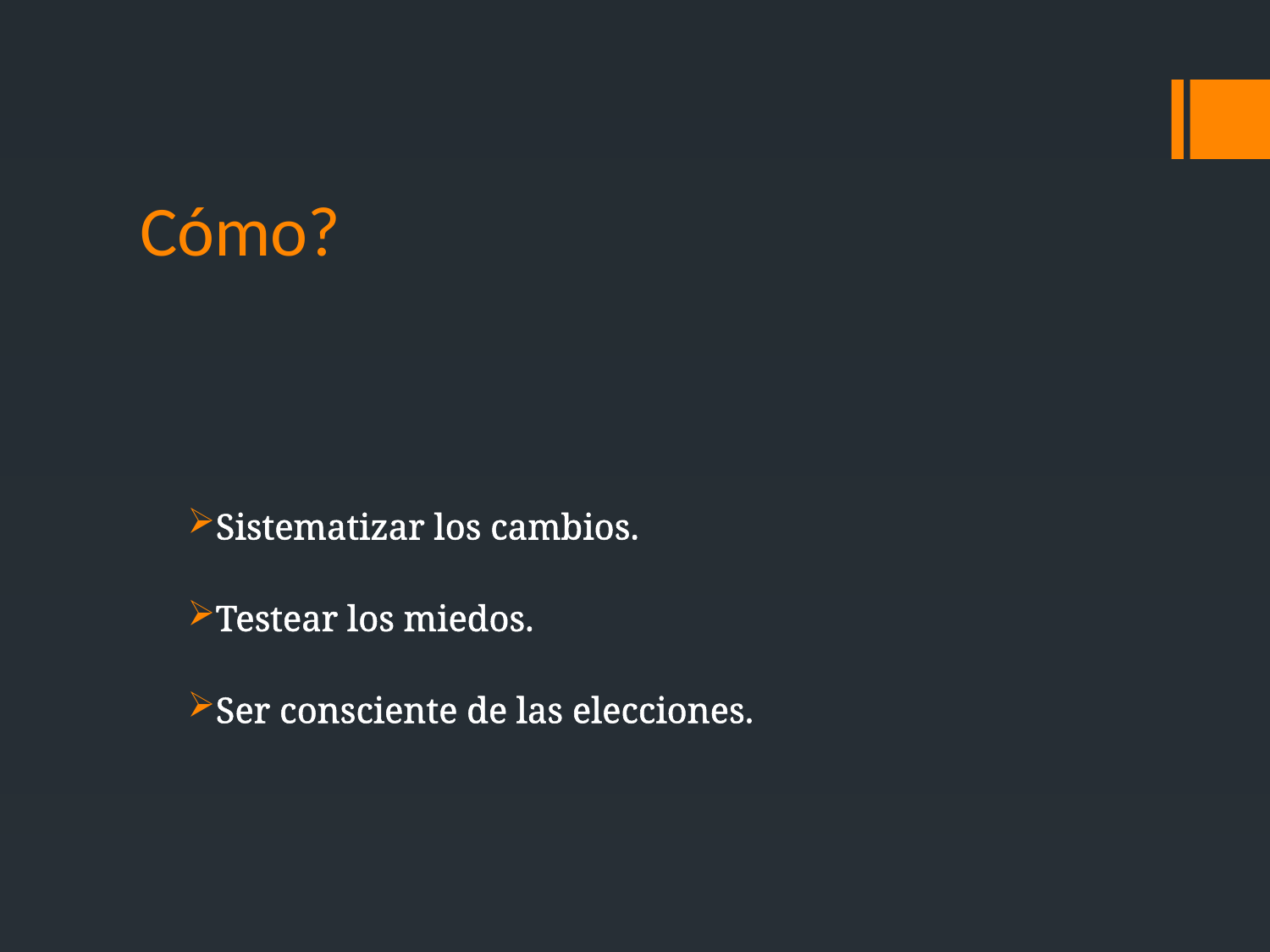

# Cómo?
Sistematizar los cambios.
Testear los miedos.
Ser consciente de las elecciones.